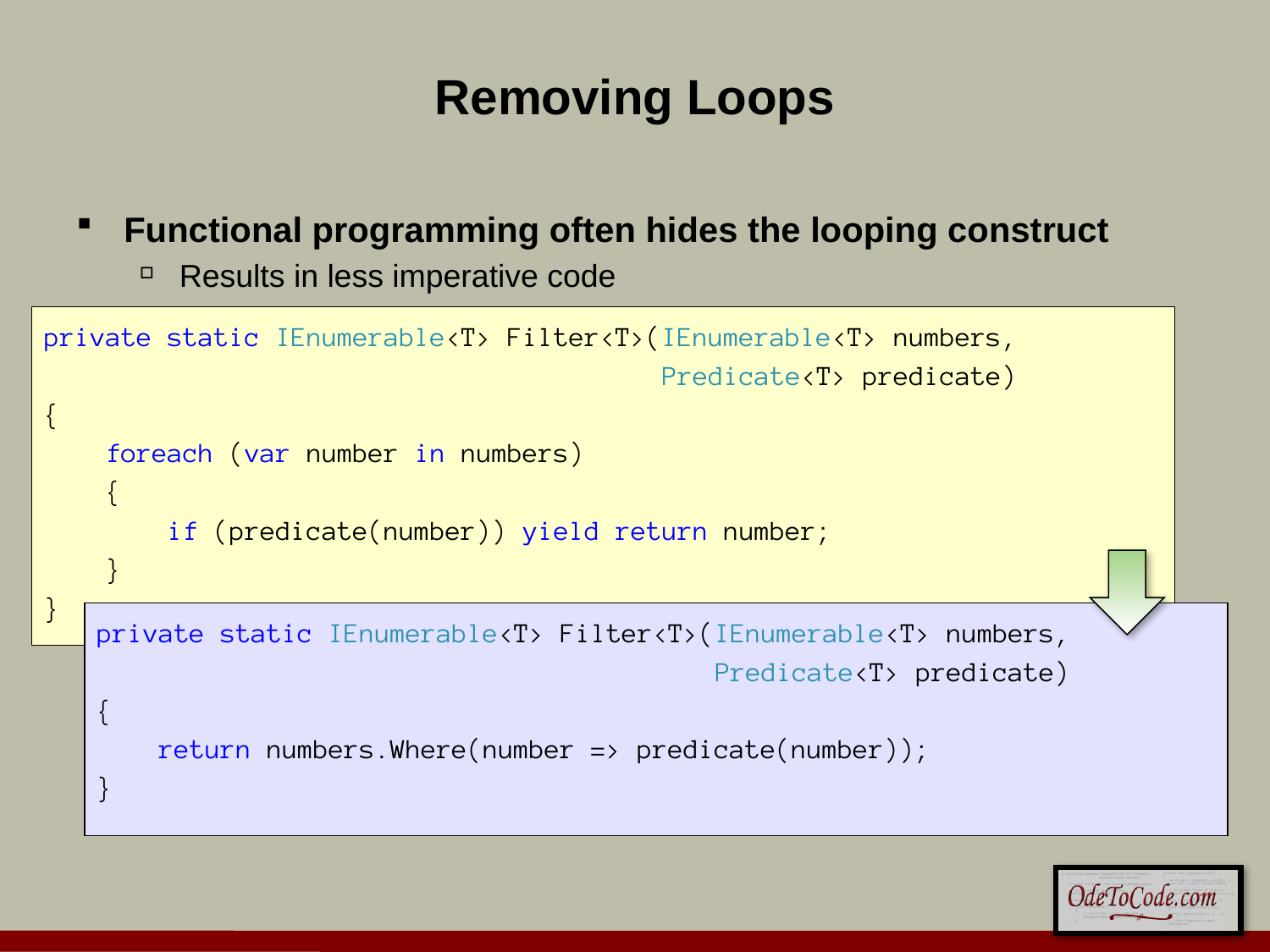

# Removing Loops
Functional programming often hides the looping construct
Results in less imperative code
private static IEnumerable<T> Filter<T>(IEnumerable<T> numbers,
                                        Predicate<T> predicate)
{
    foreach (var number in numbers)
    {
        if (predicate(number)) yield return number;
    }
}

private static IEnumerable<T> Filter<T>(IEnumerable<T> numbers,
                                        Predicate<T> predicate)
{
    return numbers.Where(number => predicate(number));
}